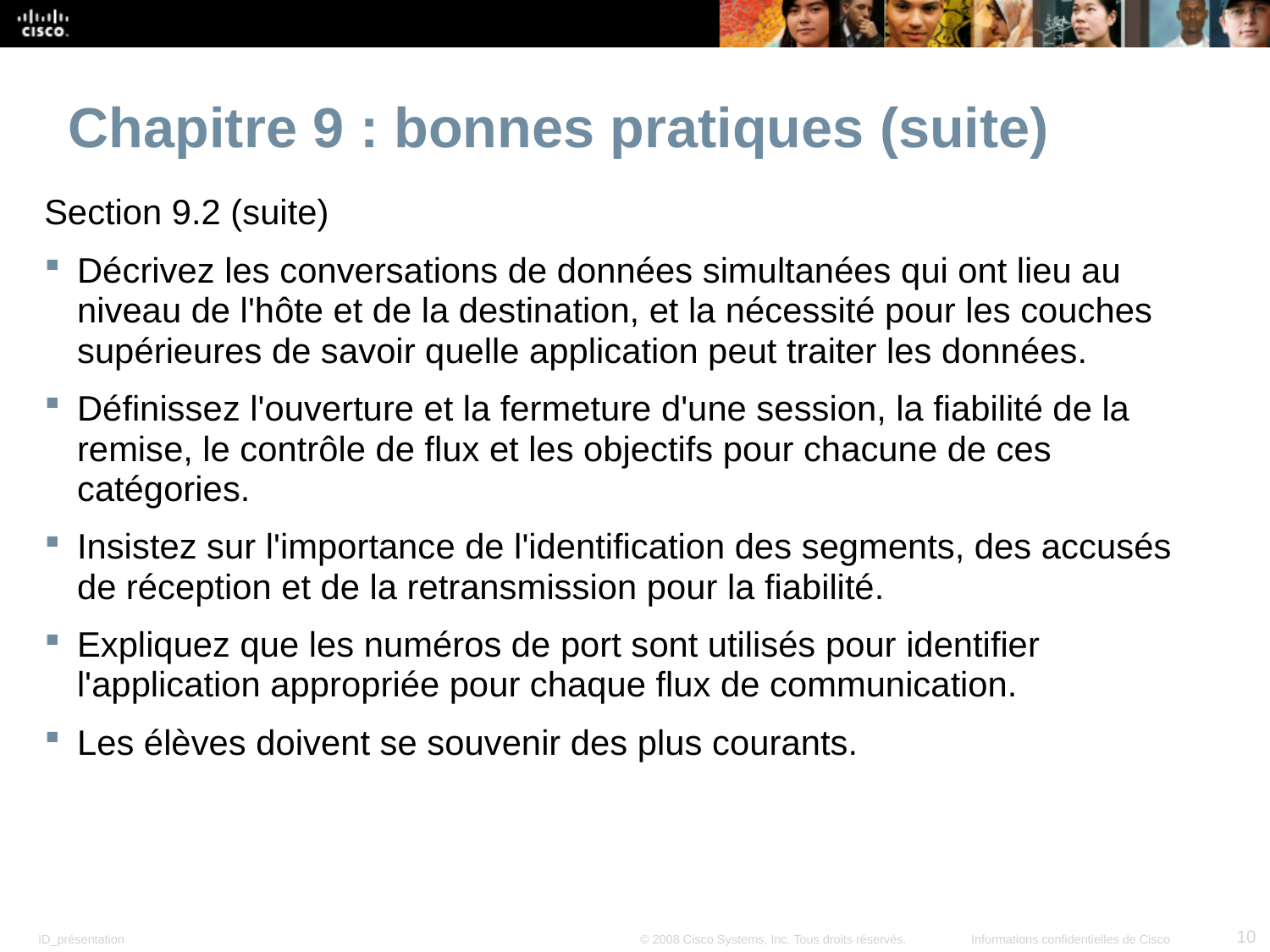

Chapitre 9 : bonnes pratiques (suite)
Section 9.2 (suite)
Décrivez les conversations de données simultanées qui ont lieu au niveau de l'hôte et de la destination, et la nécessité pour les couches supérieures de savoir quelle application peut traiter les données.
Définissez l'ouverture et la fermeture d'une session, la fiabilité de la remise, le contrôle de flux et les objectifs pour chacune de ces catégories.
Insistez sur l'importance de l'identification des segments, des accusés de réception et de la retransmission pour la fiabilité.
Expliquez que les numéros de port sont utilisés pour identifier l'application appropriée pour chaque flux de communication.
Les élèves doivent se souvenir des plus courants.